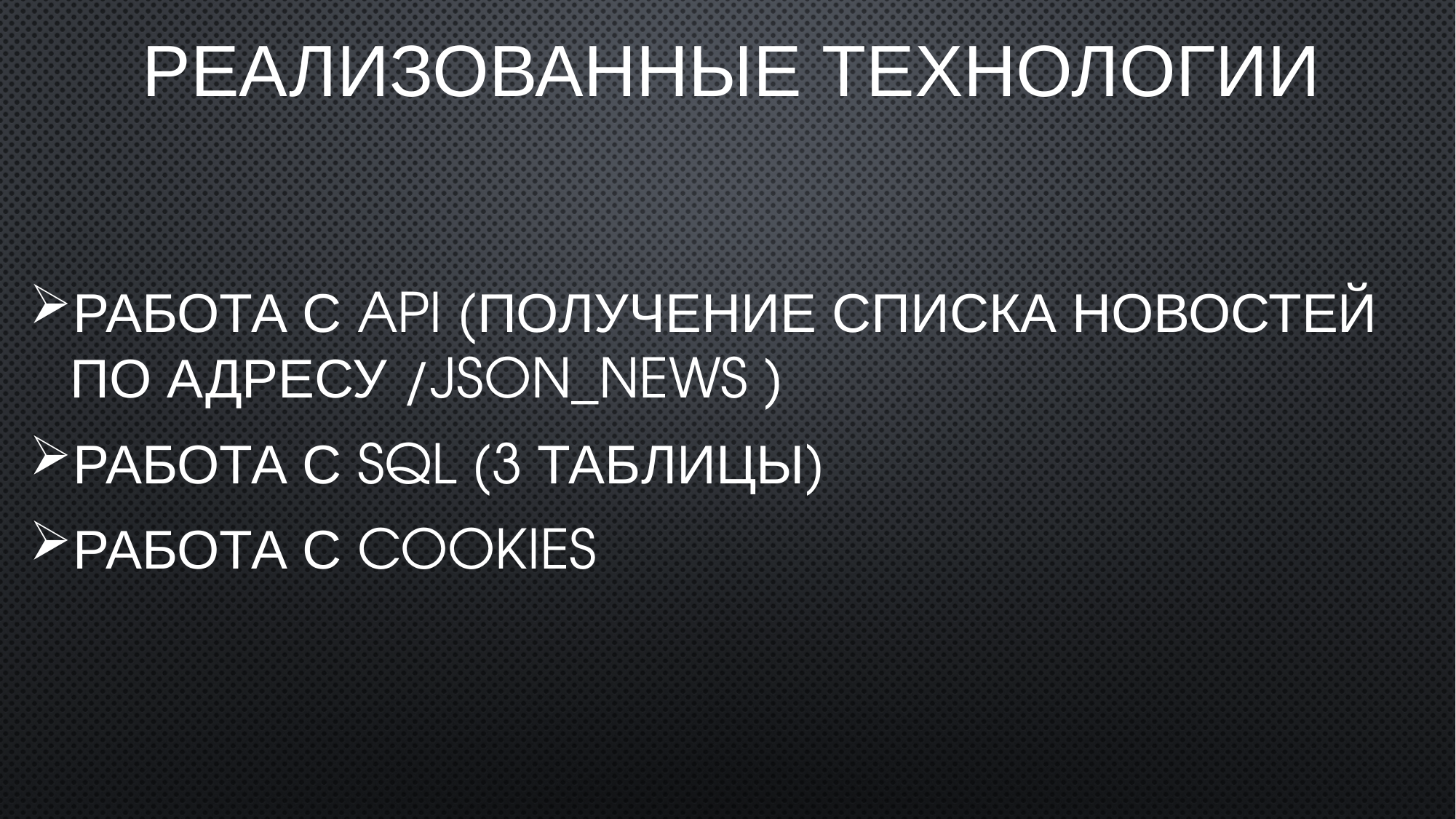

# Реализованные технологии
Работа с API (получение списка новостей по адресу /json_news )
Работа с SQL (3 таблицы)
Работа с cookies